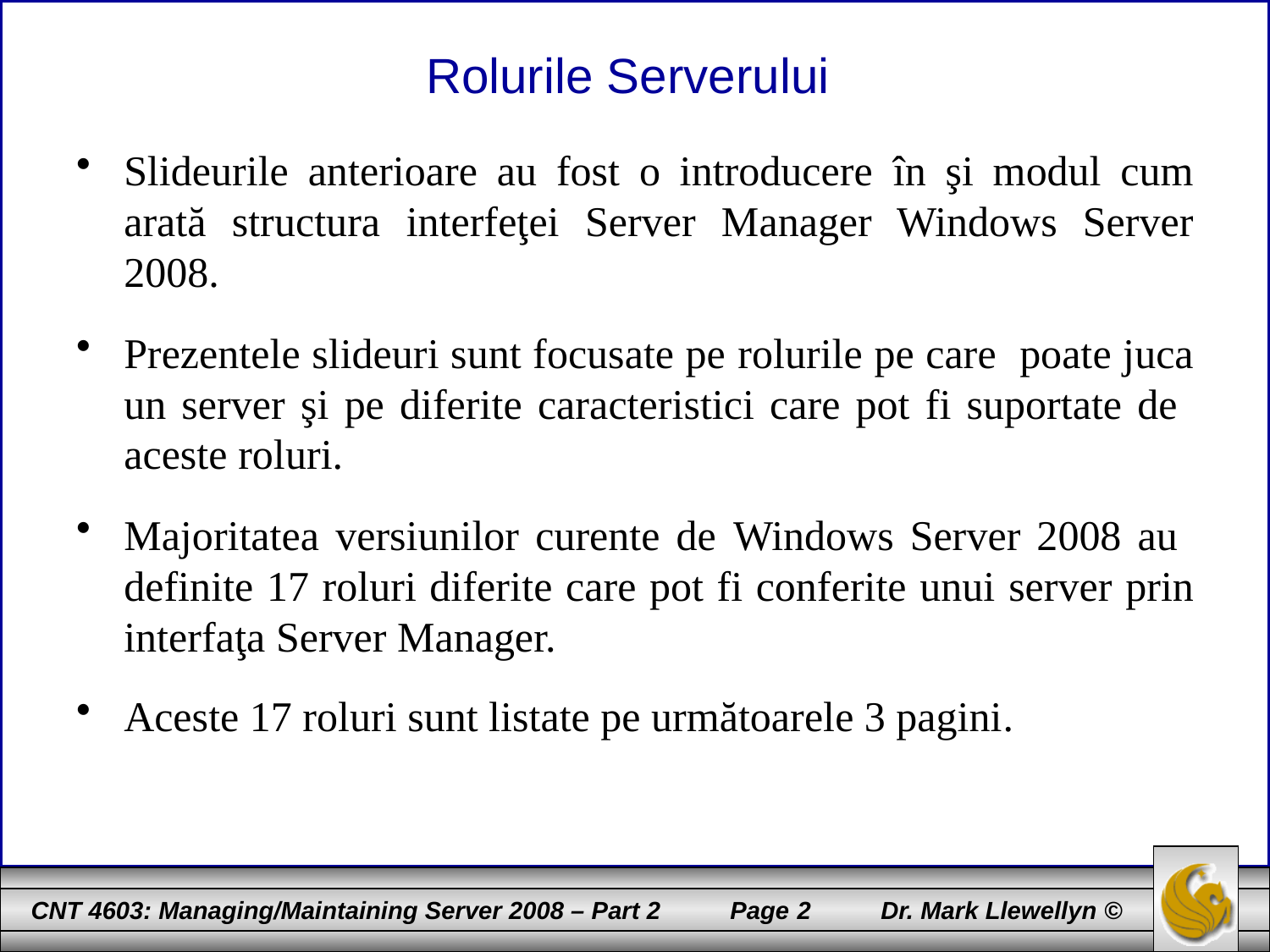

# Rolurile Serverului
Slideurile anterioare au fost o introducere în şi modul cum arată structura interfeţei Server Manager Windows Server 2008.
Prezentele slideuri sunt focusate pe rolurile pe care  poate juca un server şi pe diferite caracteristici care pot fi suportate de  aceste roluri.
Majoritatea versiunilor curente de Windows Server 2008 au  definite 17 roluri diferite care pot fi conferite unui server prin interfaţa Server Manager.
Aceste 17 roluri sunt listate pe următoarele 3 pagini.